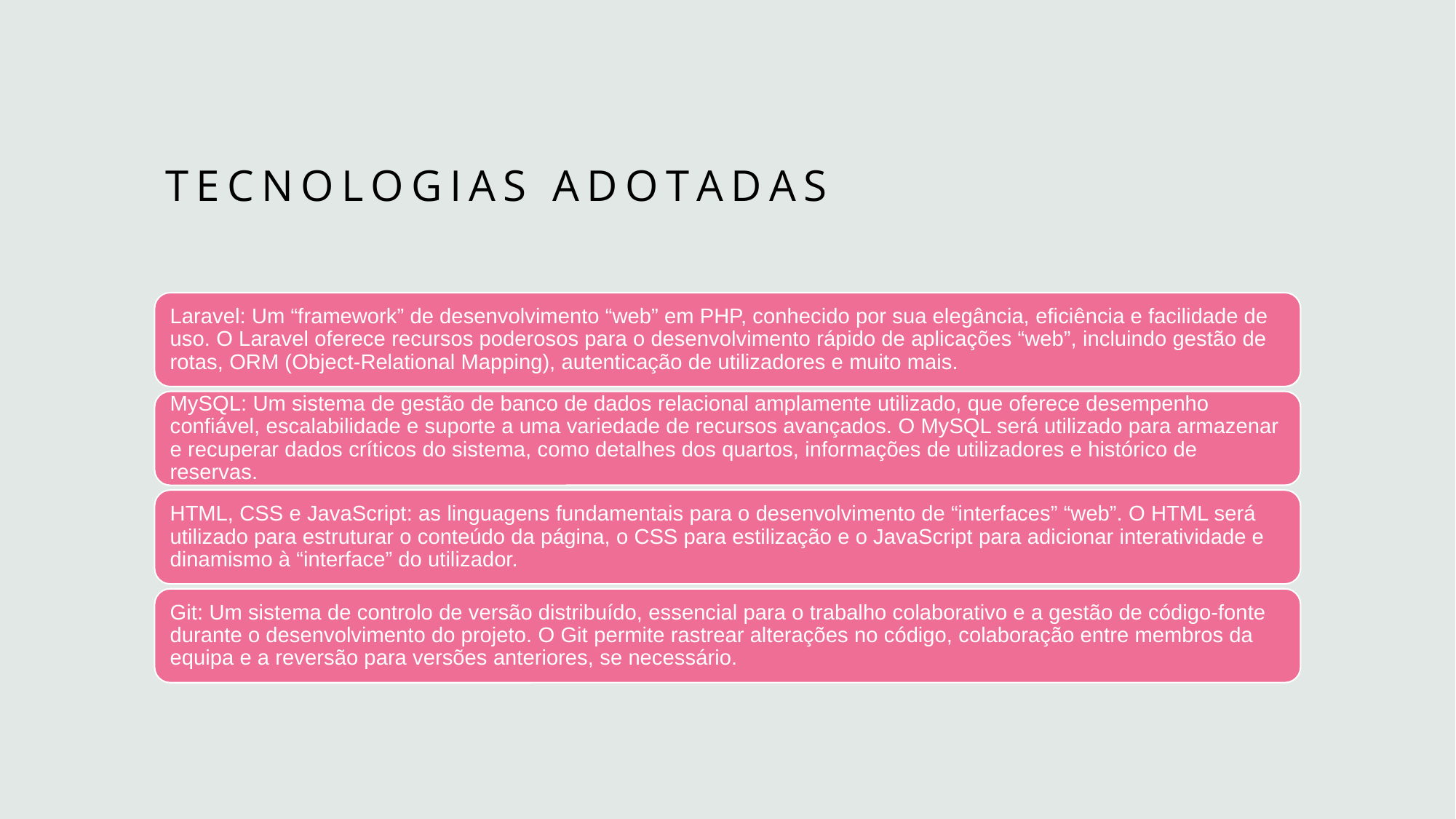

# tecnologias adotadas
Laravel: Um “framework” de desenvolvimento “web” em PHP, conhecido por sua elegância, eficiência e facilidade de uso. O Laravel oferece recursos poderosos para o desenvolvimento rápido de aplicações “web”, incluindo gestão de rotas, ORM (Object-Relational Mapping), autenticação de utilizadores e muito mais.
MySQL: Um sistema de gestão de banco de dados relacional amplamente utilizado, que oferece desempenho confiável, escalabilidade e suporte a uma variedade de recursos avançados. O MySQL será utilizado para armazenar e recuperar dados críticos do sistema, como detalhes dos quartos, informações de utilizadores e histórico de reservas.
HTML, CSS e JavaScript: as linguagens fundamentais para o desenvolvimento de “interfaces” “web”. O HTML será utilizado para estruturar o conteúdo da página, o CSS para estilização e o JavaScript para adicionar interatividade e dinamismo à “interface” do utilizador.
Git: Um sistema de controlo de versão distribuído, essencial para o trabalho colaborativo e a gestão de código-fonte durante o desenvolvimento do projeto. O Git permite rastrear alterações no código, colaboração entre membros da equipa e a reversão para versões anteriores, se necessário.